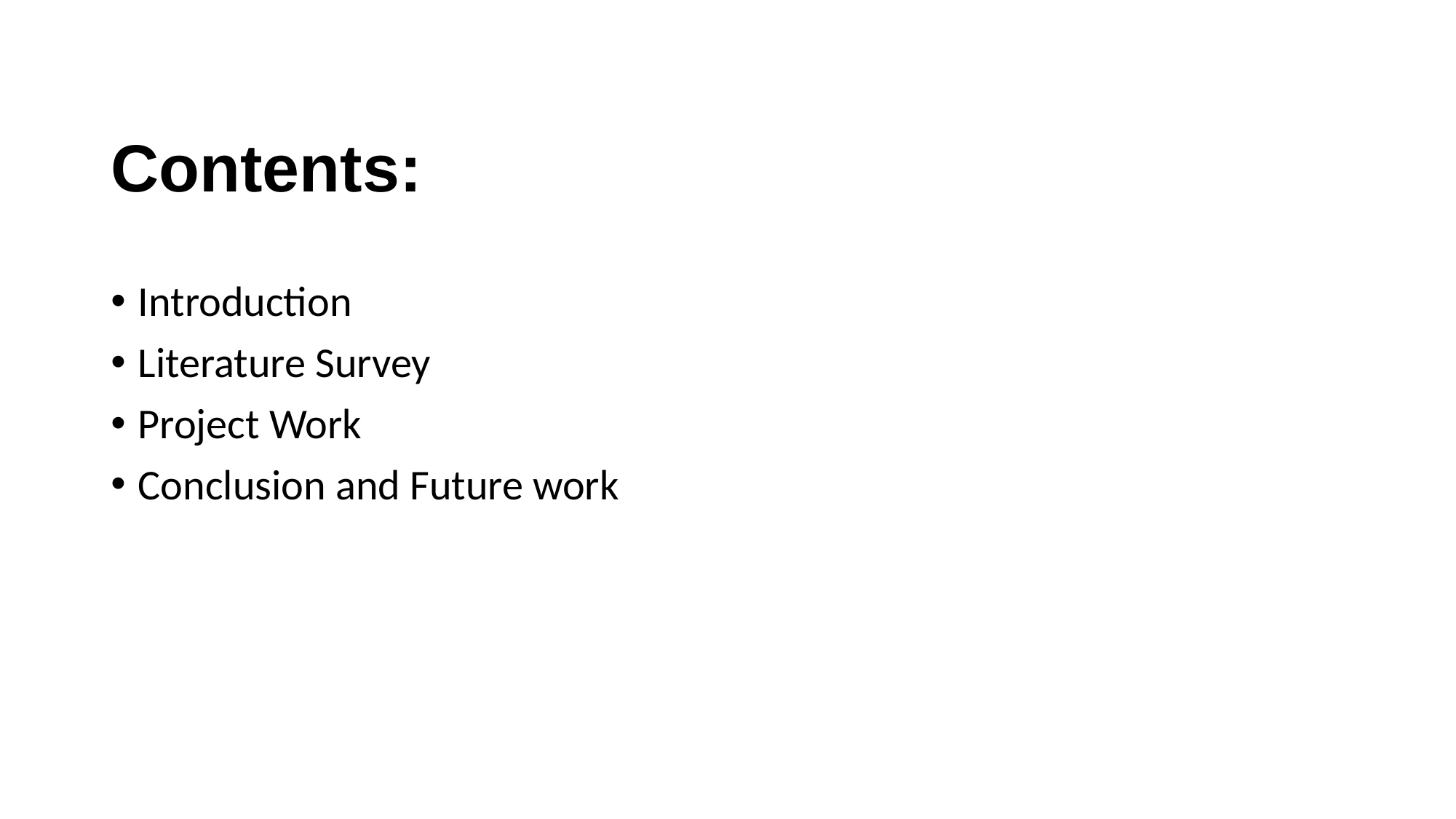

# Contents:
Introduction
Literature Survey
Project Work
Conclusion and Future work